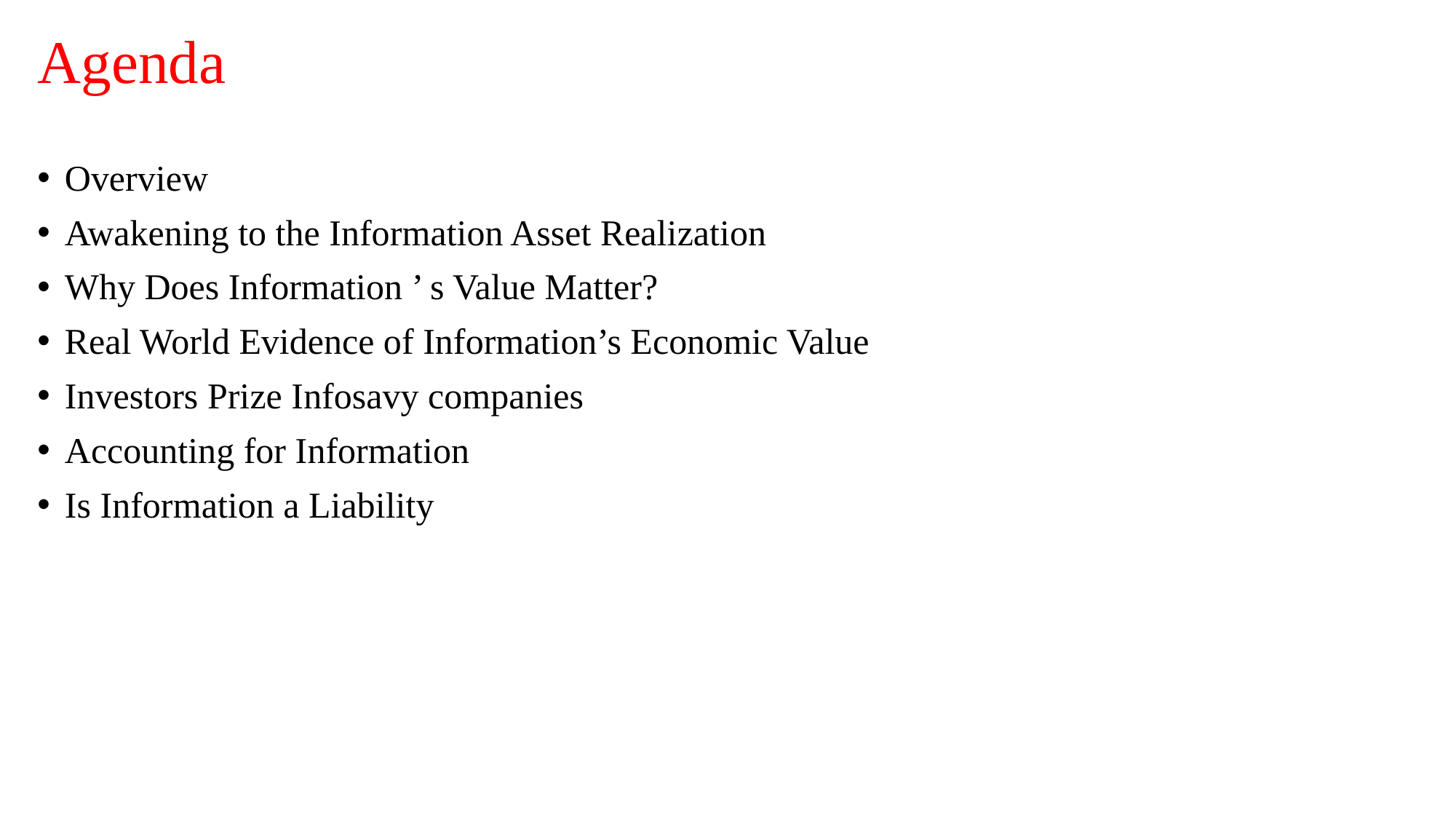

# Agenda
Overview
Awakening to the Information Asset Realization
Why Does Information ’ s Value Matter?
Real World Evidence of Information’s Economic Value
Investors Prize Infosavy companies
Accounting for Information
Is Information a Liability